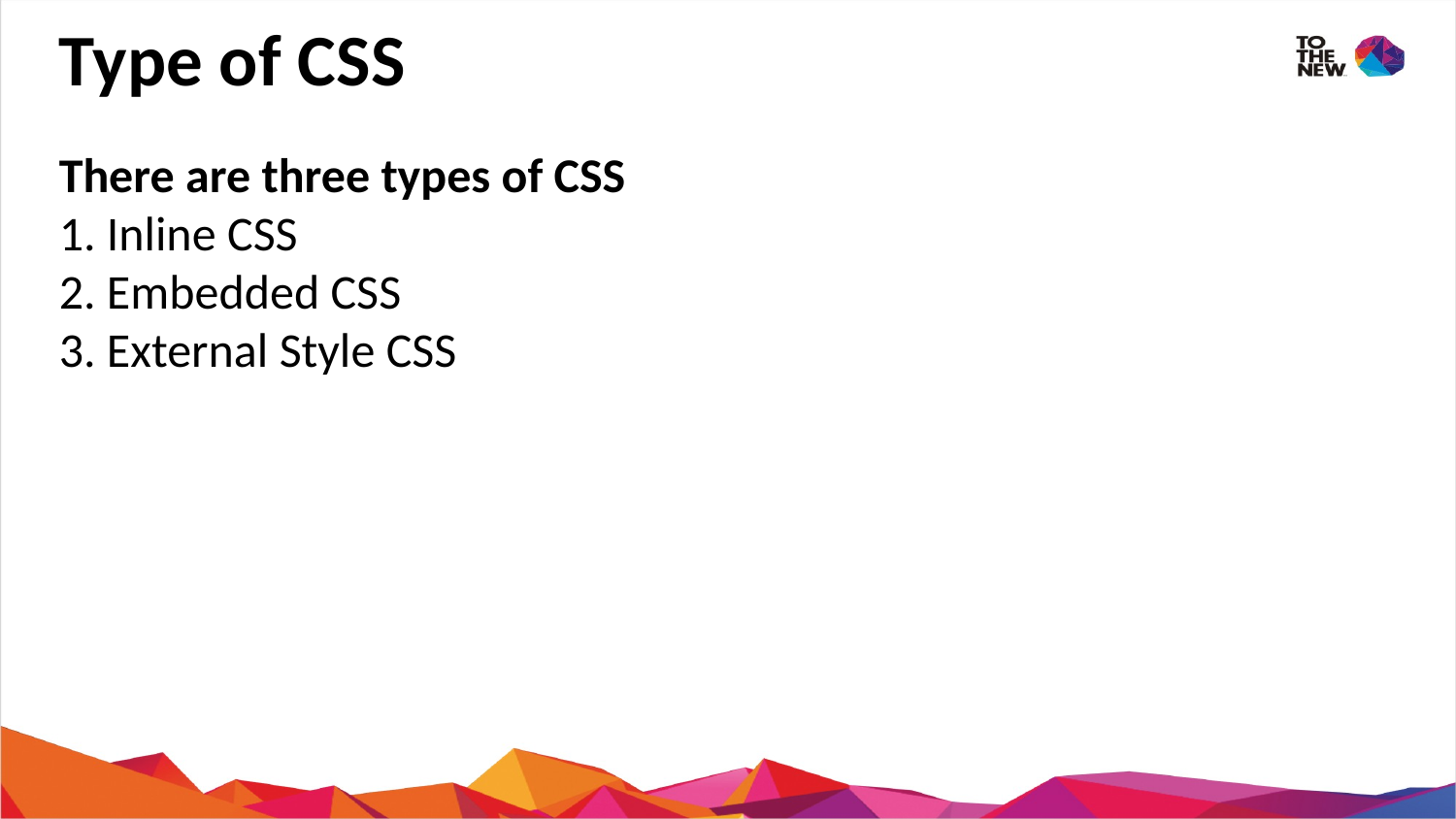

Type of CSS
There are three types of CSS
1. Inline CSS
2. Embedded CSS
3. External Style CSS